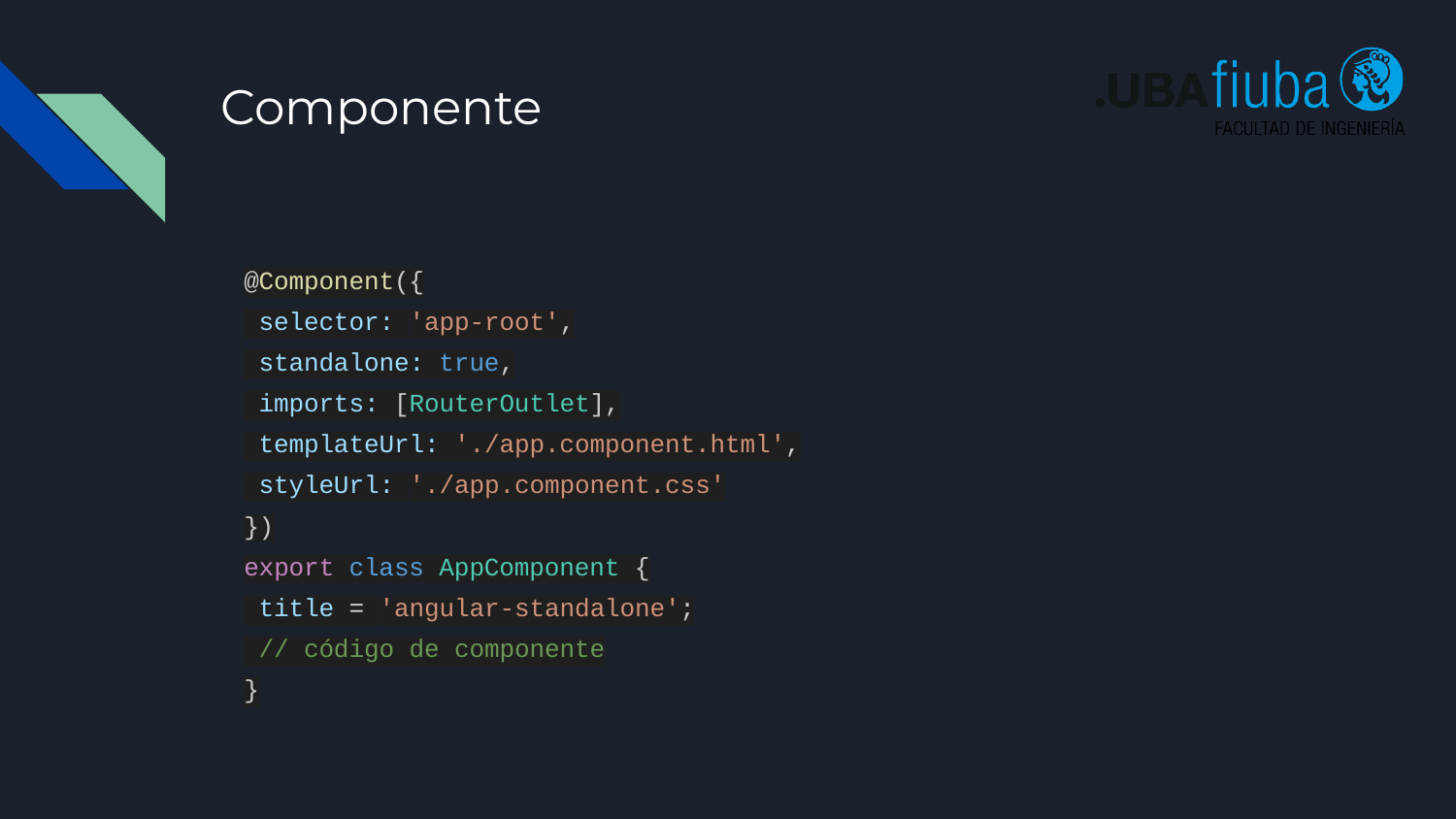

# Componente
@Component({
 selector: 'app-root',
 standalone: true,
 imports: [RouterOutlet],
 templateUrl: './app.component.html',
 styleUrl: './app.component.css'
})
export class AppComponent {
 title = 'angular-standalone';
 // código de componente
}